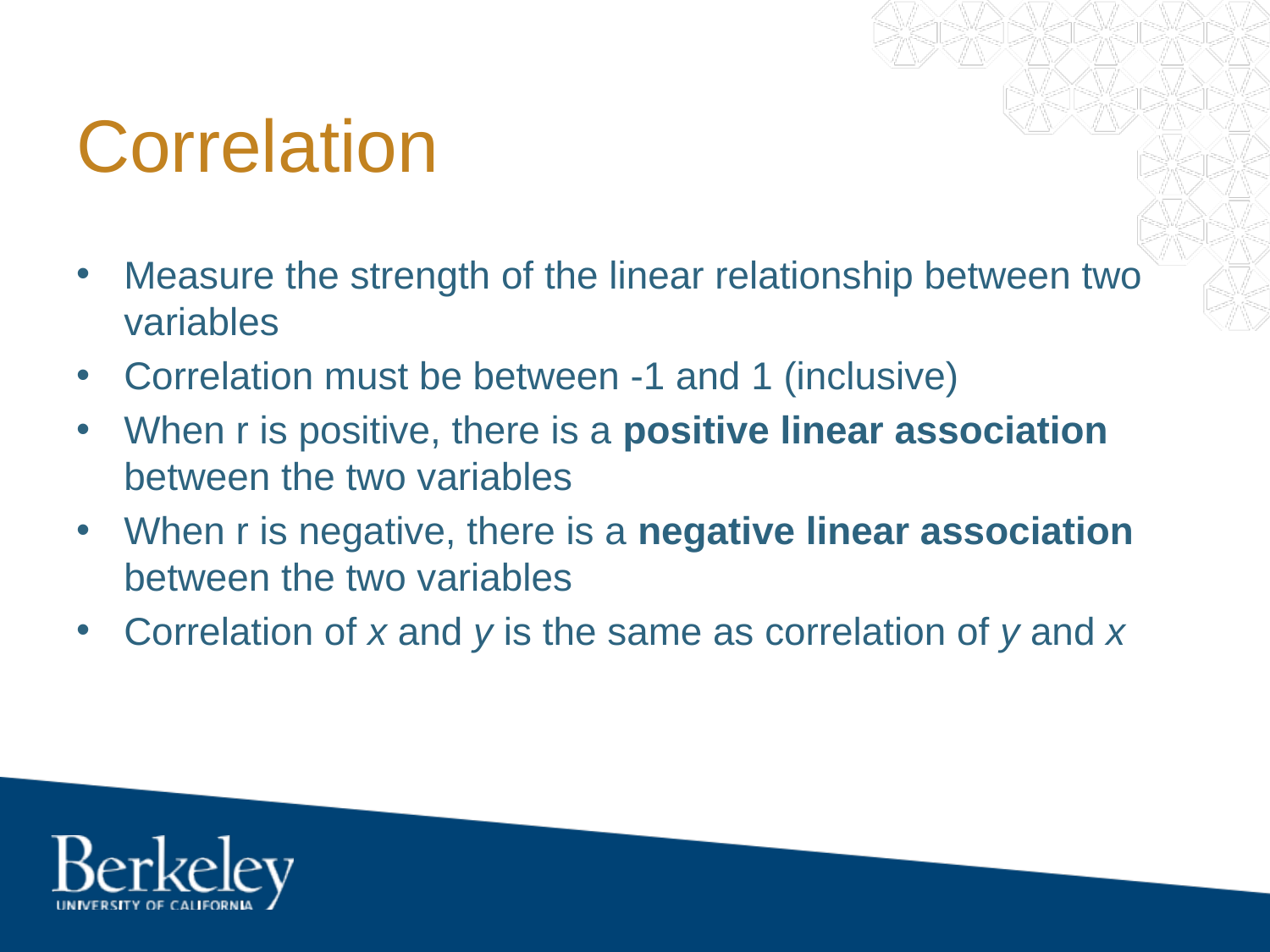

# Correlation
Measure the strength of the linear relationship between two variables
Correlation must be between -1 and 1 (inclusive)
When r is positive, there is a positive linear association between the two variables
When r is negative, there is a negative linear association between the two variables
Correlation of x and y is the same as correlation of y and x